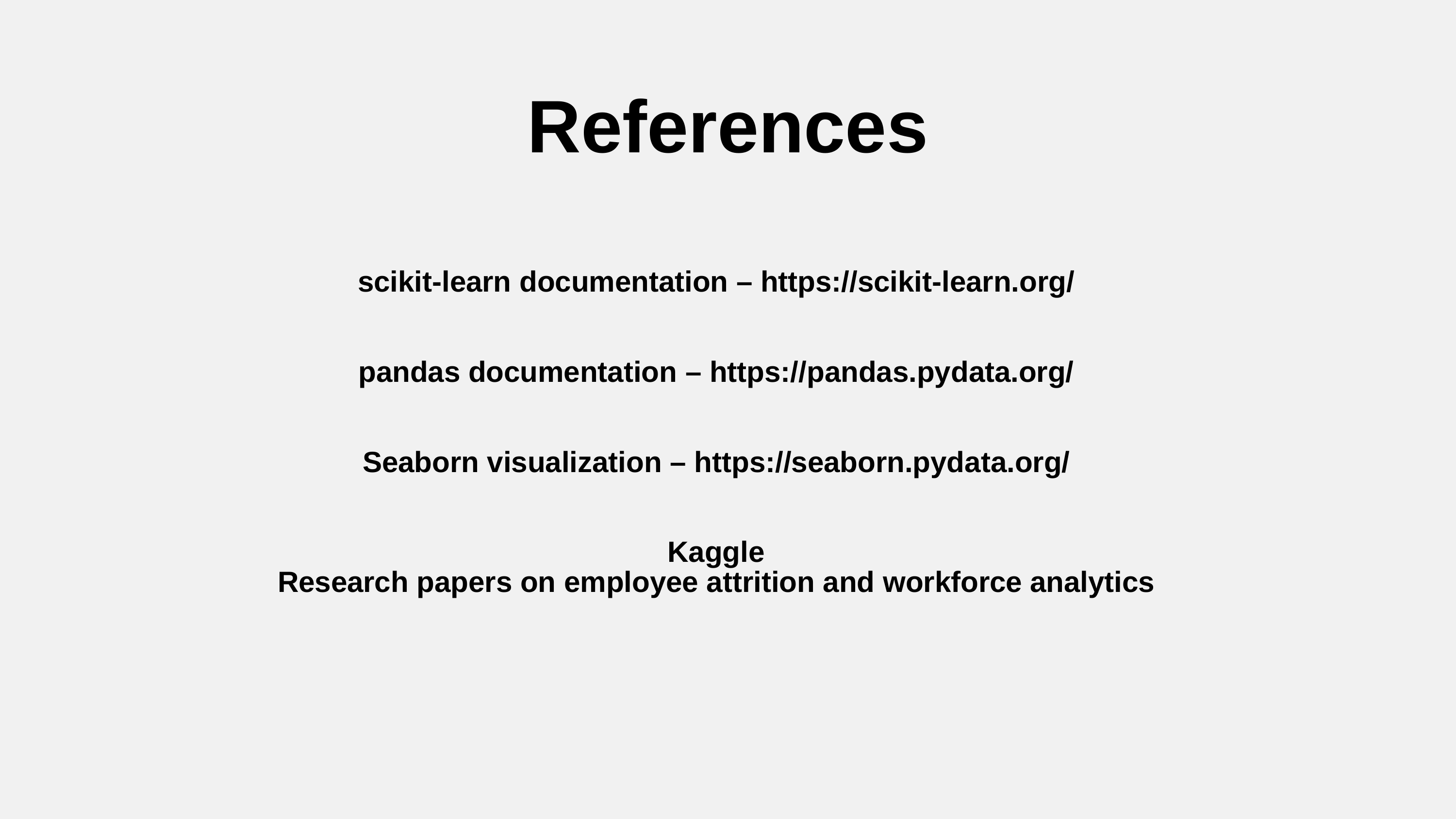

References
scikit-learn documentation – https://scikit-learn.org/

pandas documentation – https://pandas.pydata.org/

Seaborn visualization – https://seaborn.pydata.org/

Kaggle
Research papers on employee attrition and workforce analytics